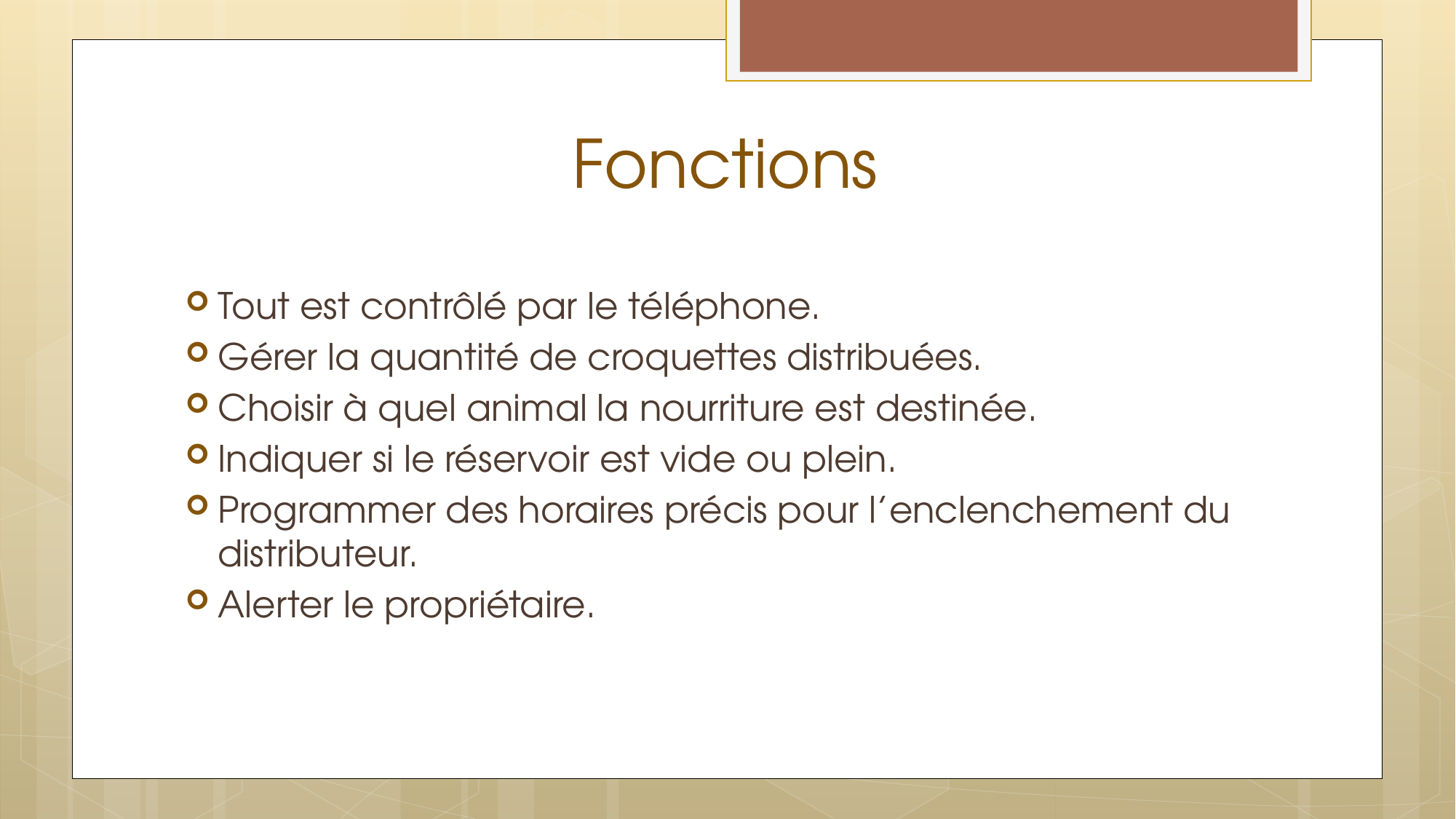

# Fonctions
Tout est contrôlé par le téléphone.
Gérer la quantité de croquettes distribuées.
Choisir à quel animal la nourriture est destinée.
Indiquer si le réservoir est vide ou plein.
Programmer des horaires précis pour l’enclenchement du distributeur.
Alerter le propriétaire.